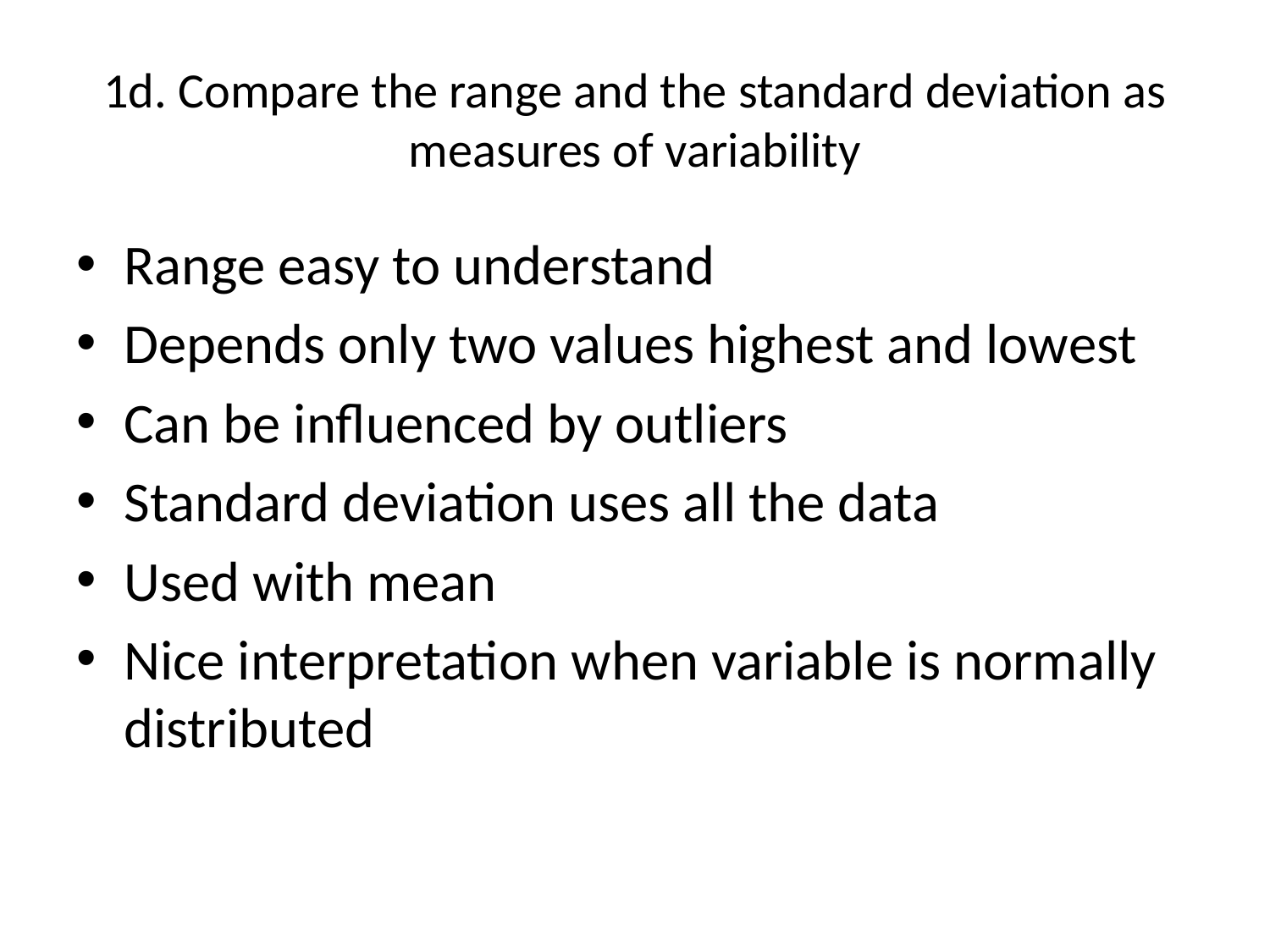

# 1d. Compare the range and the standard deviation as measures of variability
Range easy to understand
Depends only two values highest and lowest
Can be influenced by outliers
Standard deviation uses all the data
Used with mean
Nice interpretation when variable is normally distributed